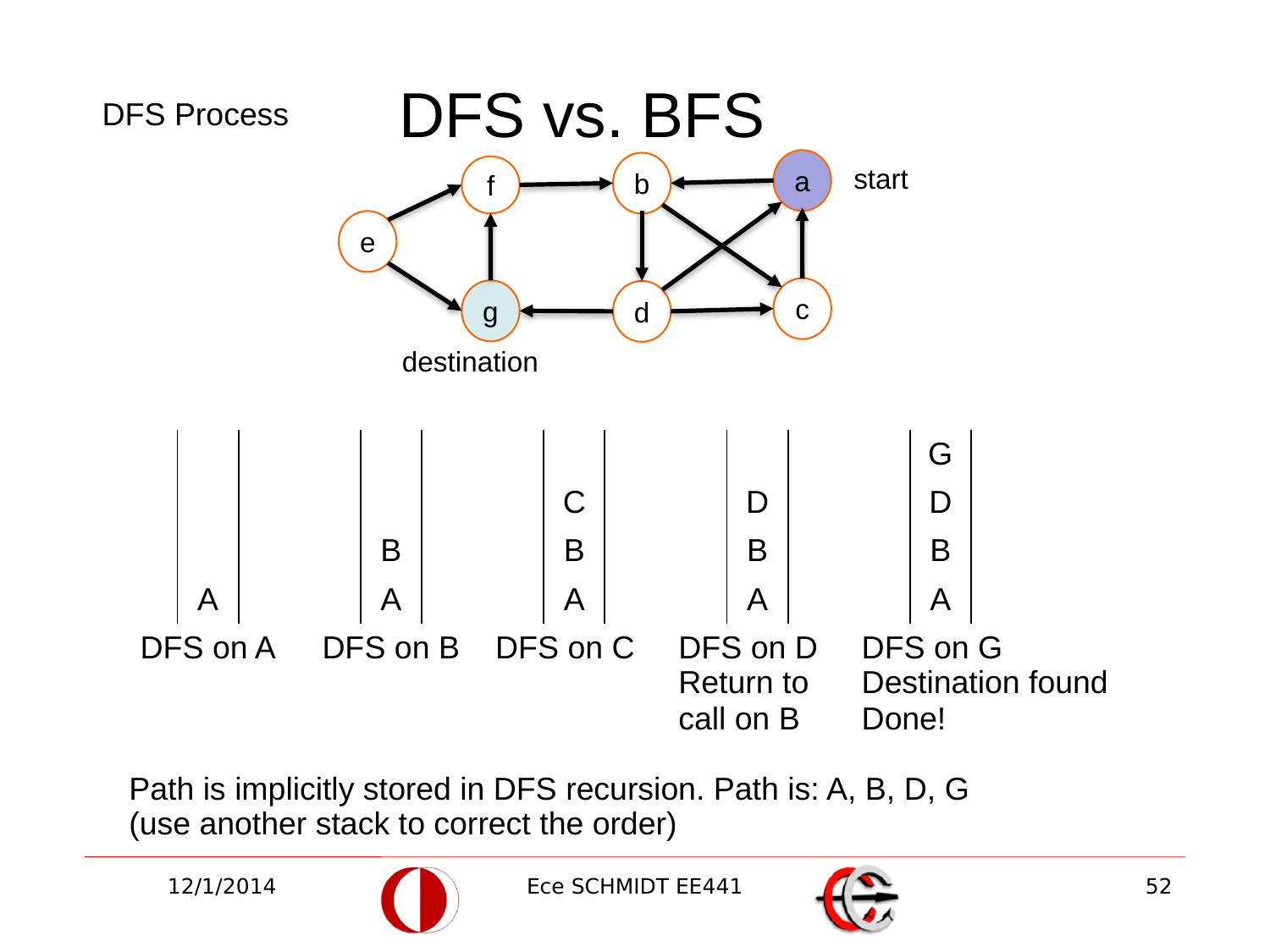

# DFS vs. BFS
DFS Process
start
destination
a
b
f
e
c
g
d
|  |  |  |  |  |  |  |  |  |  |  |  |  | G |  |
| --- | --- | --- | --- | --- | --- | --- | --- | --- | --- | --- | --- | --- | --- | --- |
|  |  |  |  |  |  |  | C |  |  | D |  |  | D |  |
|  |  |  |  | B |  |  | B |  |  | B |  |  | B |  |
|  | A |  |  | A |  |  | A |  |  | A |  |  | A |  |
| DFS on A |  |  | DFS on B |  |  | DFS on C |  |  | DFS on D Return to call on B |  |  | DFS on G Destination found Done! |  |  |
| Path is implicitly stored in DFS recursion. Path is: A, B, D, G (use another stack to correct the order) |  |  |  |  |  |  |  |  |  |  |  |  |  |  |
12/1/2014
Ece SCHMIDT EE441
52